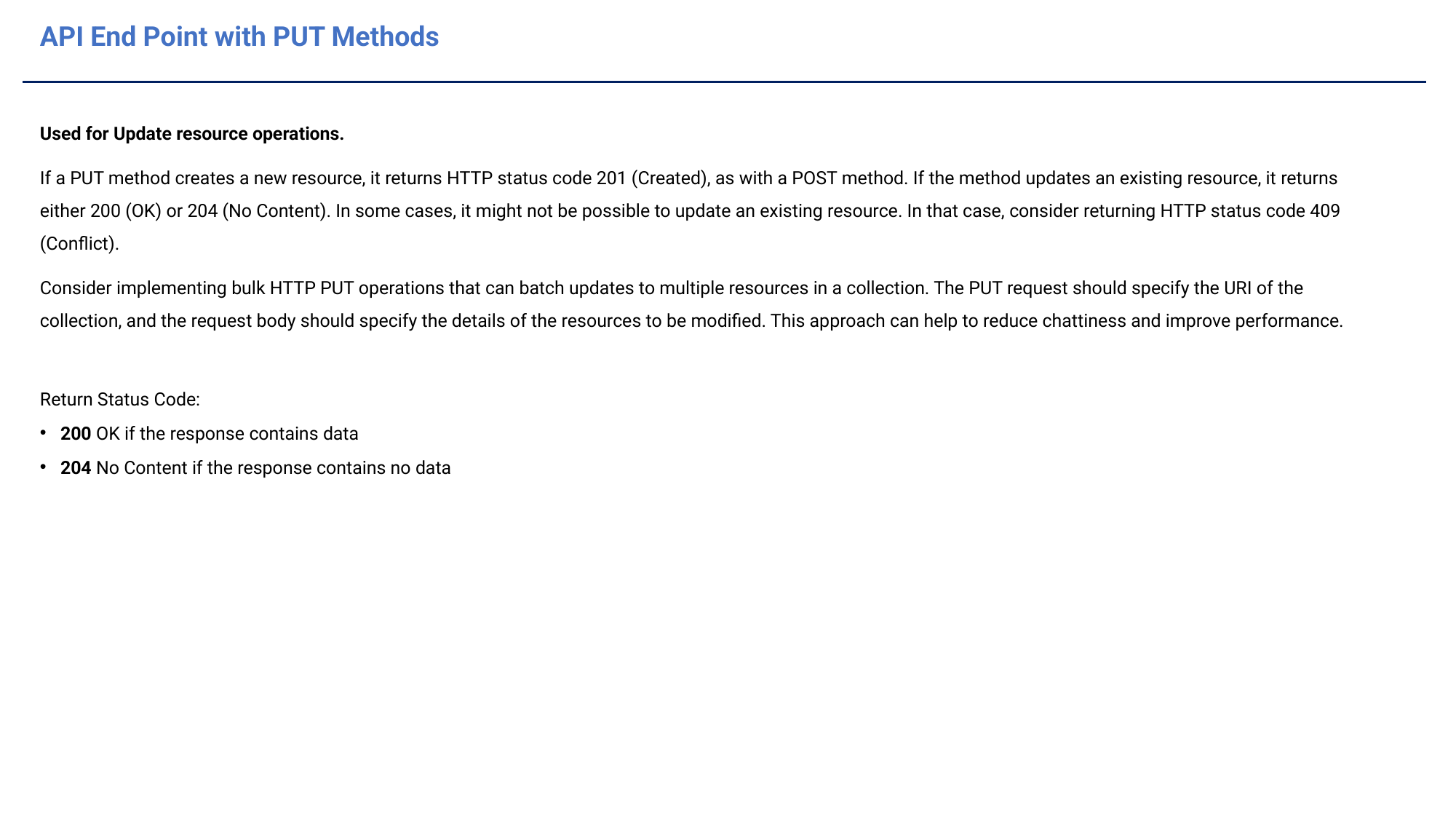

API End Point with PUT Methods
Used for Update resource operations.
If a PUT method creates a new resource, it returns HTTP status code 201 (Created), as with a POST method. If the method updates an existing resource, it returns either 200 (OK) or 204 (No Content). In some cases, it might not be possible to update an existing resource. In that case, consider returning HTTP status code 409 (Conflict).
Consider implementing bulk HTTP PUT operations that can batch updates to multiple resources in a collection. The PUT request should specify the URI of the collection, and the request body should specify the details of the resources to be modified. This approach can help to reduce chattiness and improve performance.

Return Status Code:
200 OK if the response contains data
204 No Content if the response contains no data